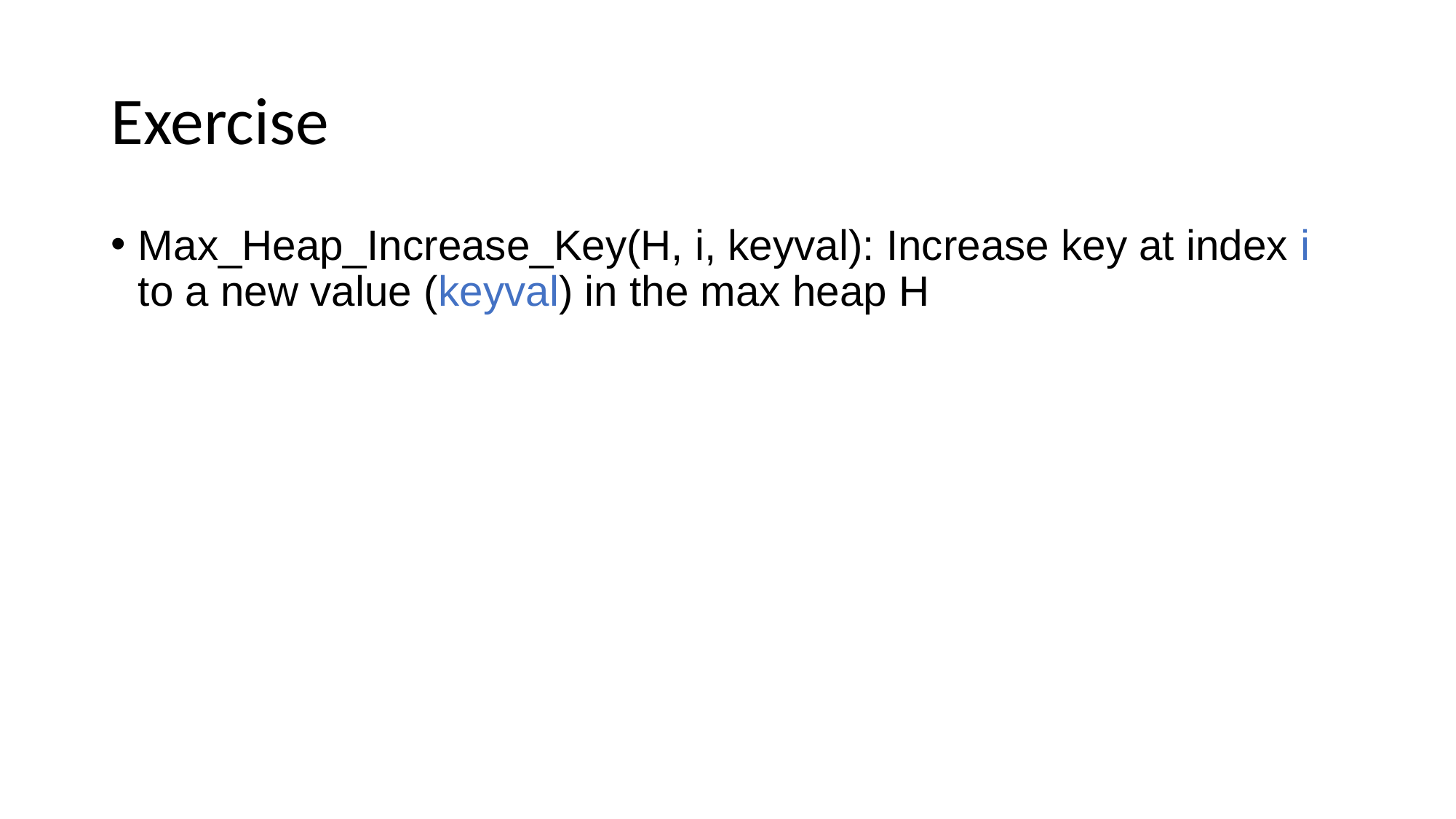

# Exercise
Max_Heap_Increase_Key(H, i, keyval): Increase key at index i to a new value (keyval) in the max heap H